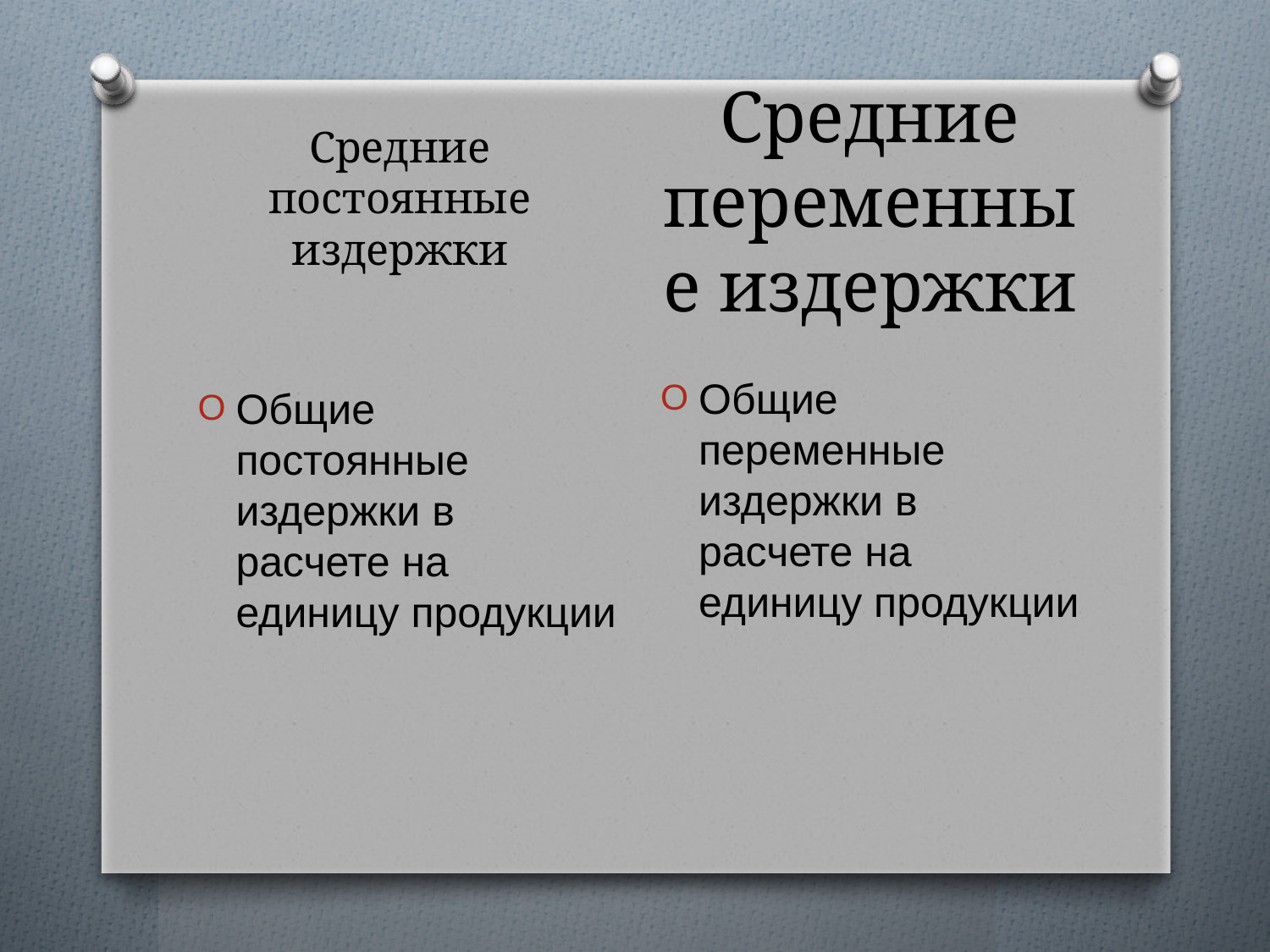

Средние переменные издержки
# Средние постоянные издержки
Общие переменные издержки в расчете на единицу продукции
Общие постоянные издержки в расчете на единицу продукции